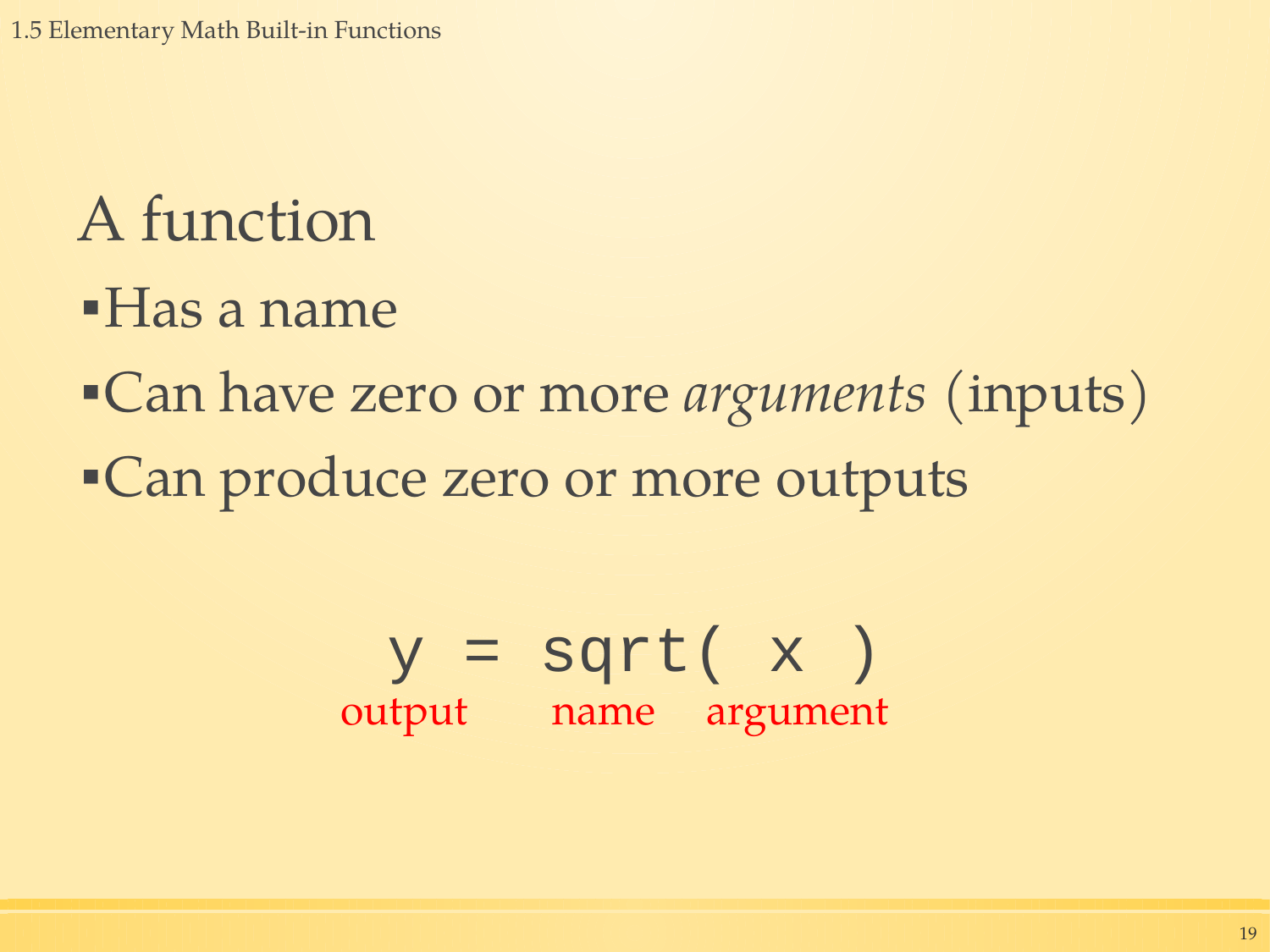

1.5 Elementary Math Built-in Functions
A function
Has a name
Can have zero or more arguments (inputs)
Can produce zero or more outputs

y = sqrt( x )
output
name
argument
19